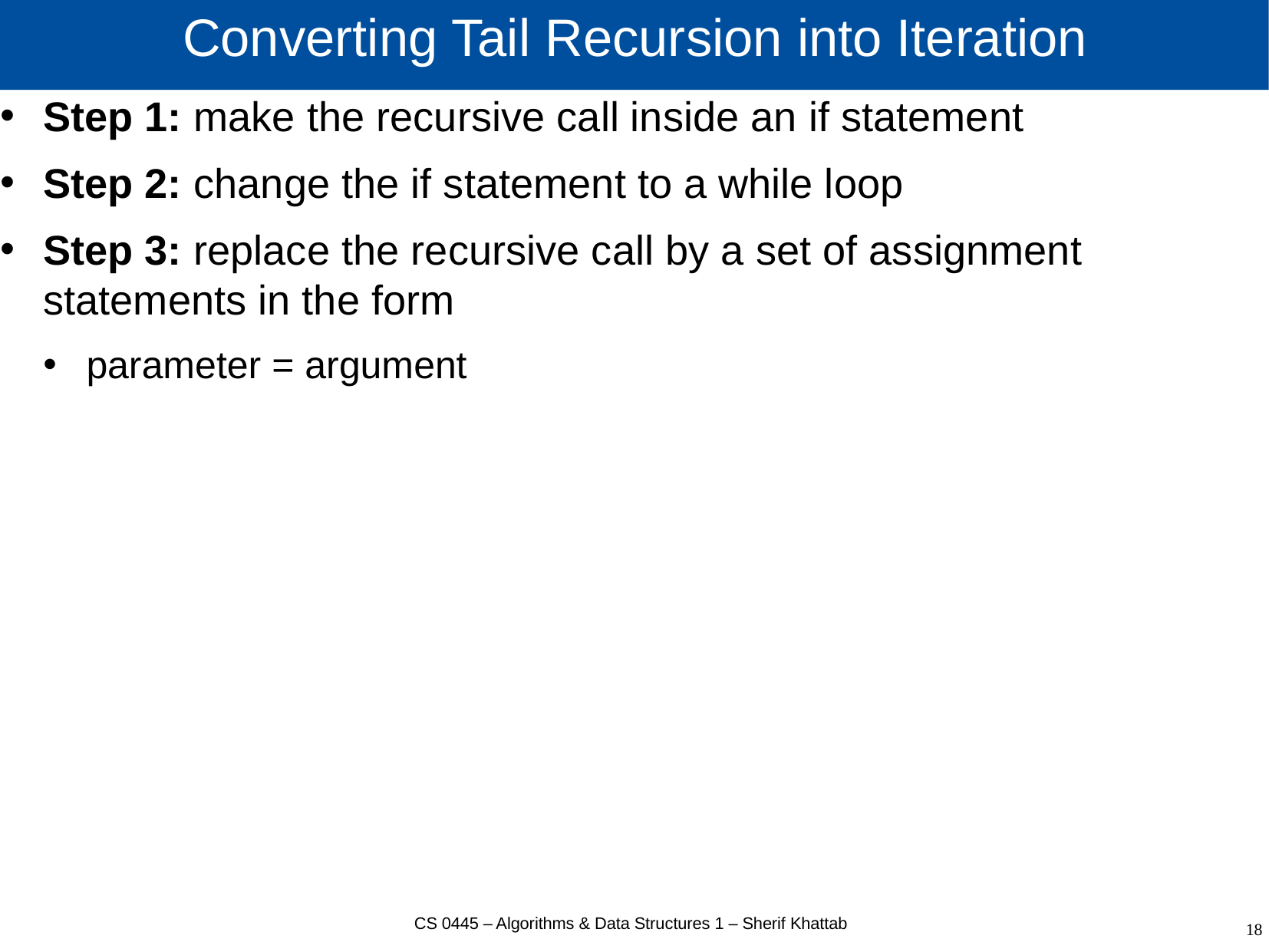

# Converting Tail Recursion into Iteration
Step 1: make the recursive call inside an if statement
Step 2: change the if statement to a while loop
Step 3: replace the recursive call by a set of assignment statements in the form
parameter = argument

CS 0445 – Algorithms & Data Structures 1 – Sherif Khattab
18